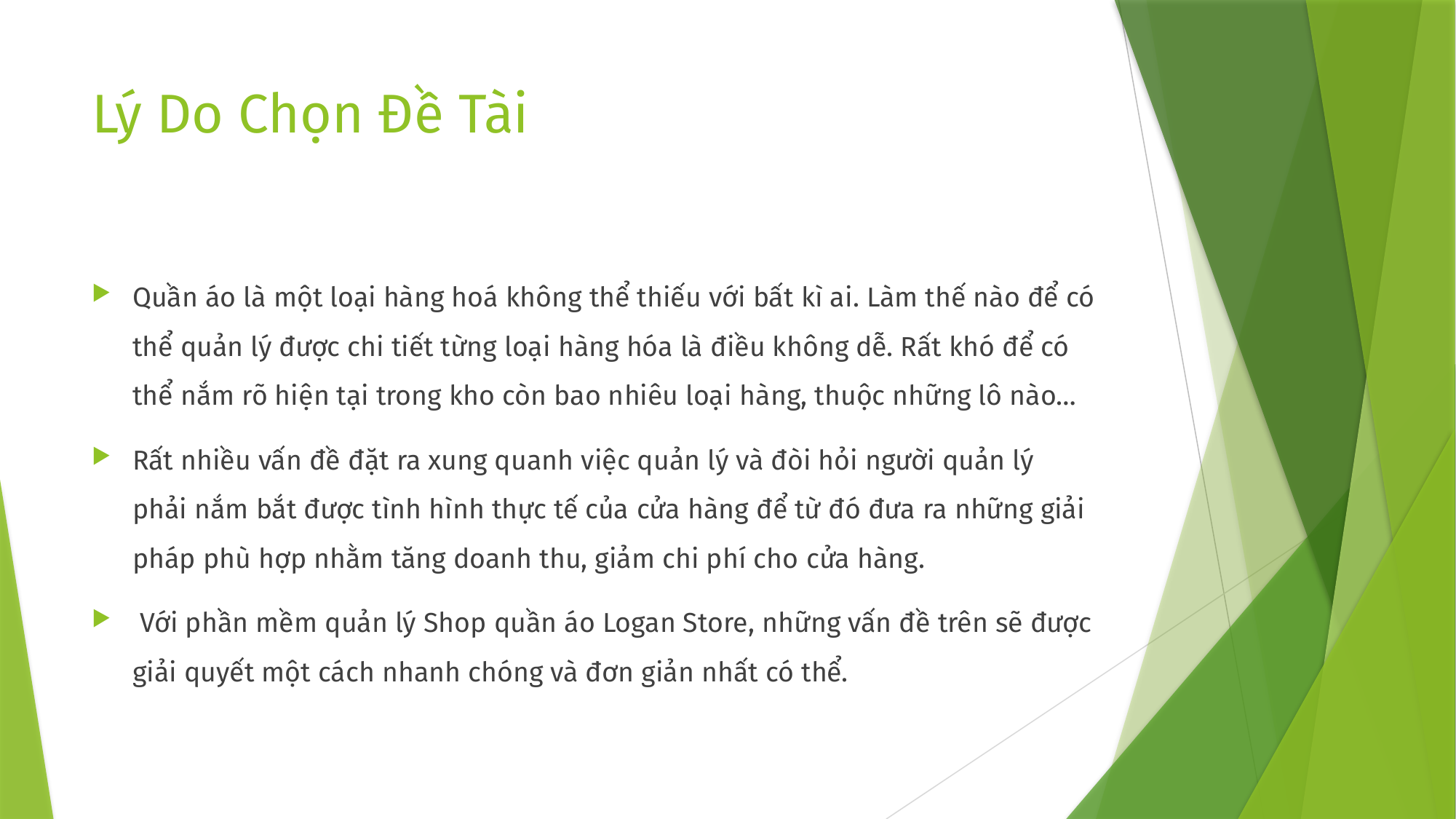

# Lý Do Chọn Đề Tài
Quần áo là một loại hàng hoá không thể thiếu với bất kì ai. Làm thế nào để có thể quản lý được chi tiết từng loại hàng hóa là điều không dễ. Rất khó để có thể nắm rõ hiện tại trong kho còn bao nhiêu loại hàng, thuộc những lô nào…
Rất nhiều vấn đề đặt ra xung quanh việc quản lý và đòi hỏi người quản lý phải nắm bắt được tình hình thực tế của cửa hàng để từ đó đưa ra những giải pháp phù hợp nhằm tăng doanh thu, giảm chi phí cho cửa hàng.
 Với phần mềm quản lý Shop quần áo Logan Store, những vấn đề trên sẽ được giải quyết một cách nhanh chóng và đơn giản nhất có thể.